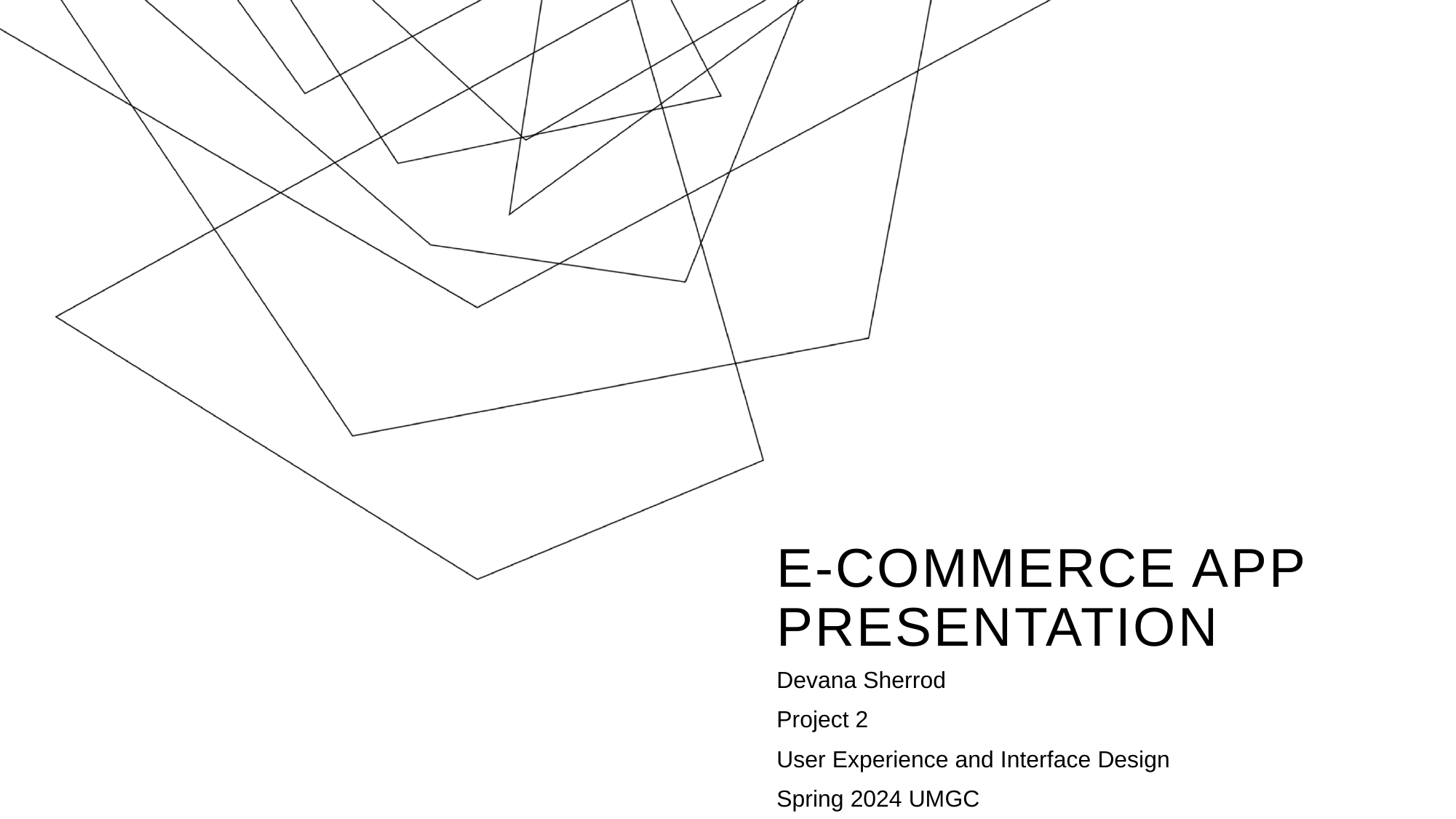

# E-Commerce app presentation
Devana Sherrod
Project 2
User Experience and Interface Design
Spring 2024 UMGC